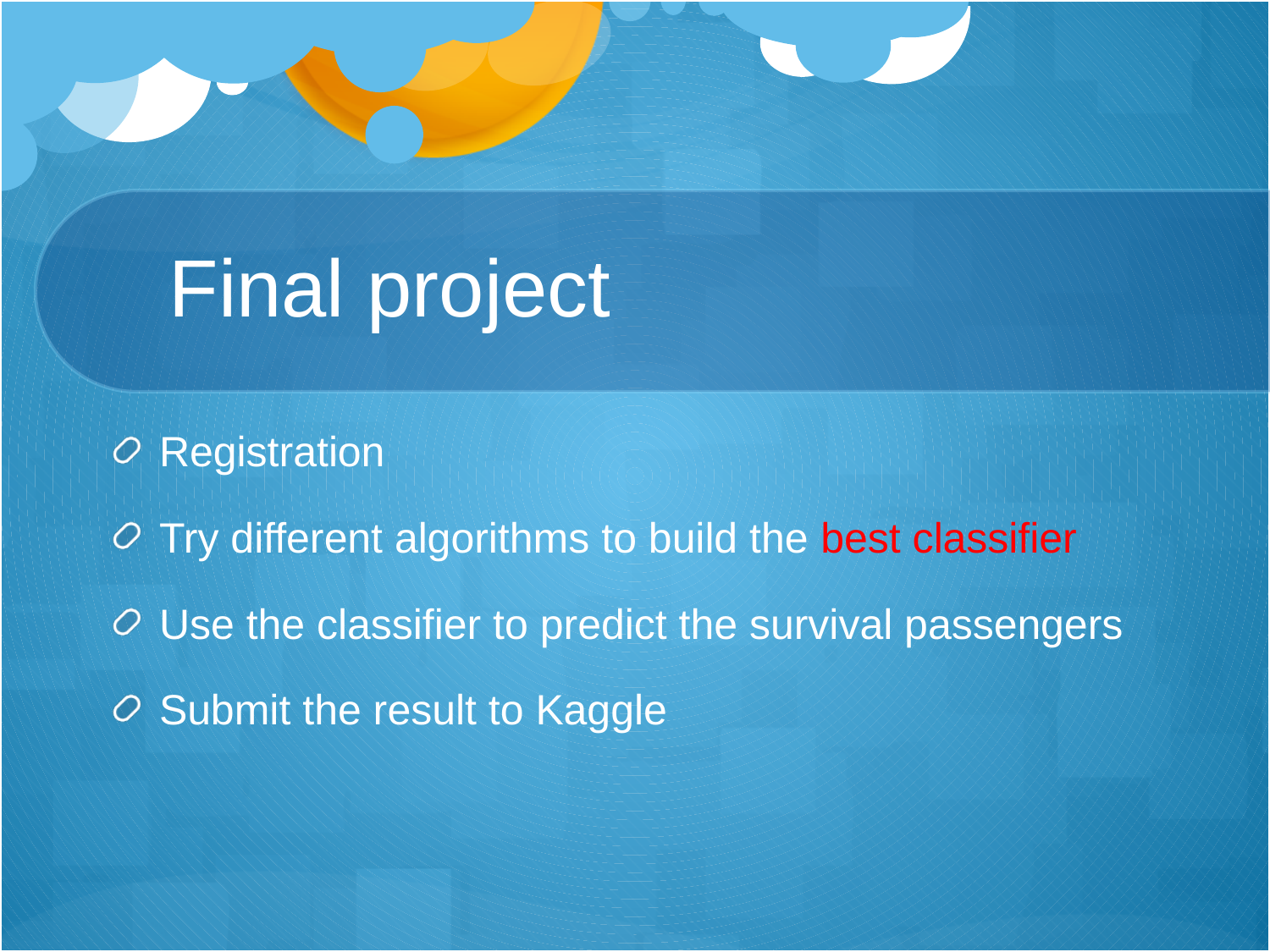

# Final project
Registration
Try different algorithms to build the best classifier
Use the classifier to predict the survival passengers
Submit the result to Kaggle